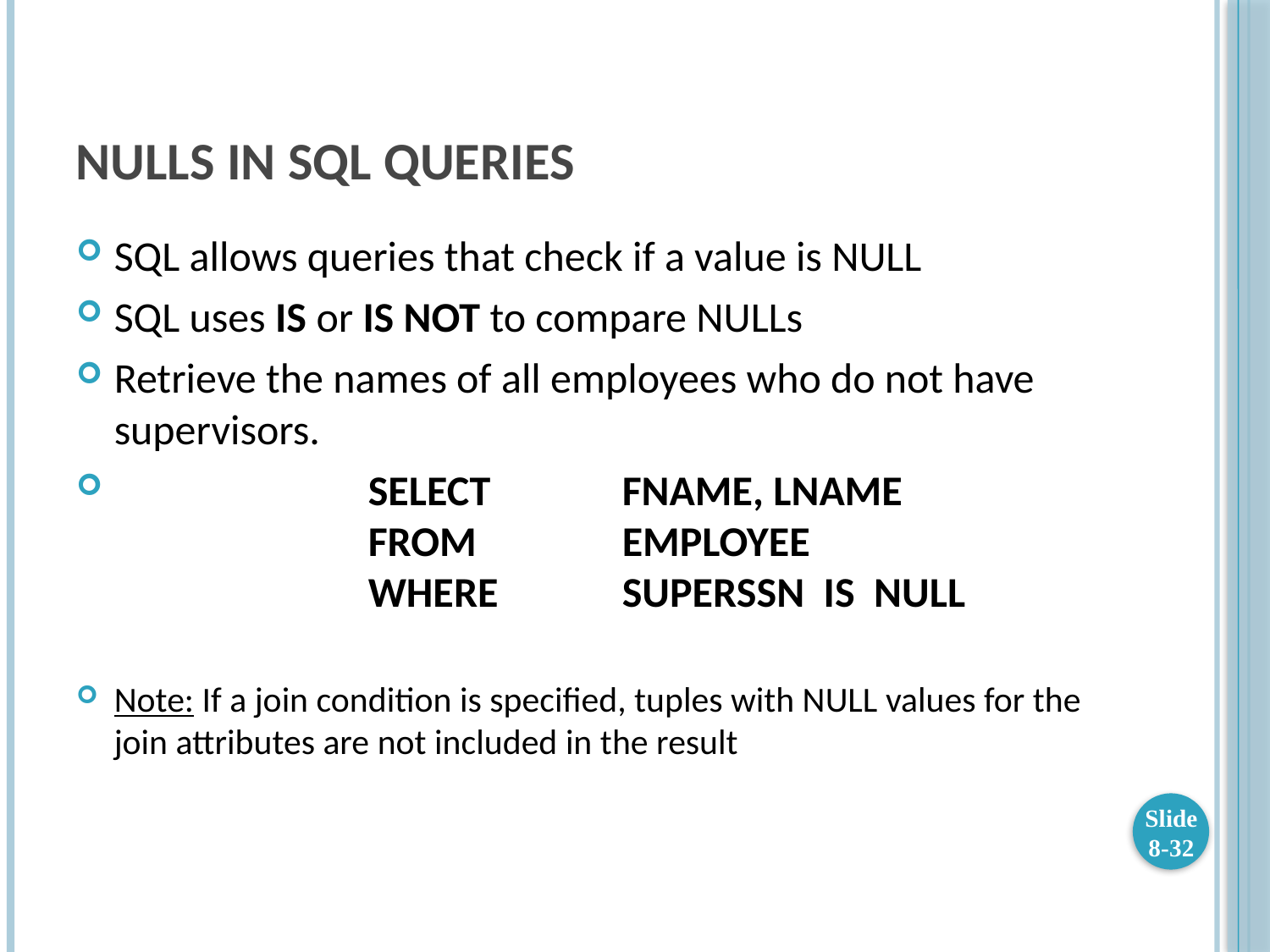

# NULLS IN SQL QUERIES
SQL allows queries that check if a value is NULL
SQL uses IS or IS NOT to compare NULLs
Retrieve the names of all employees who do not have supervisors.
		SELECT  	FNAME, LNAME
		FROM		EMPLOYEE
		WHERE	SUPERSSN  IS  NULL
Note: If a join condition is specified, tuples with NULL values for the join attributes are not included in the result
Slide 8-32